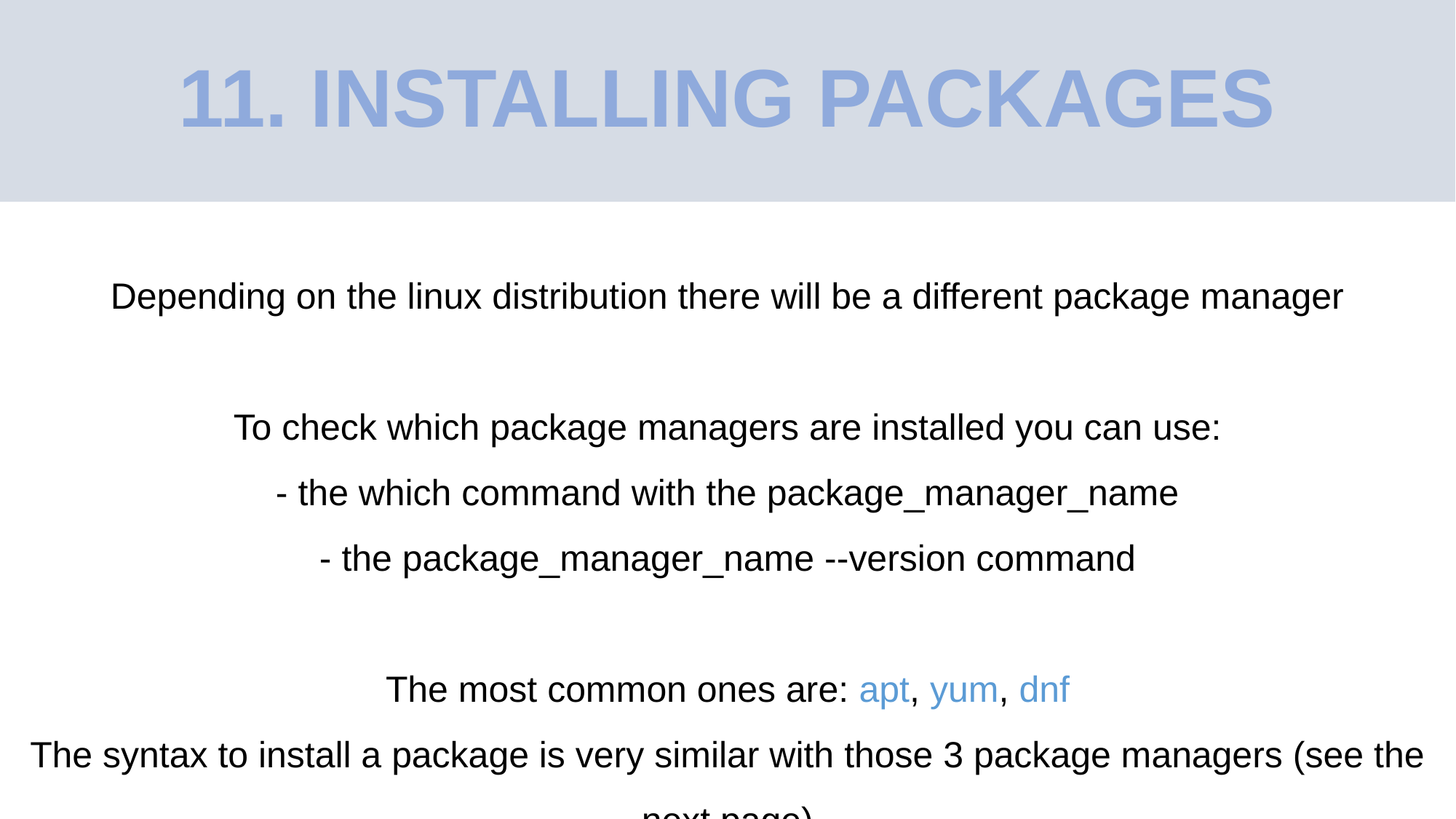

# 11. INSTALLING PACKAGES

Depending on the linux distribution there will be a different package manager

To check which package managers are installed you can use:
- the which command with the package_manager_name
- the package_manager_name --version command

The most common ones are: apt, yum, dnf
The syntax to install a package is very similar with those 3 package managers (see the next page)